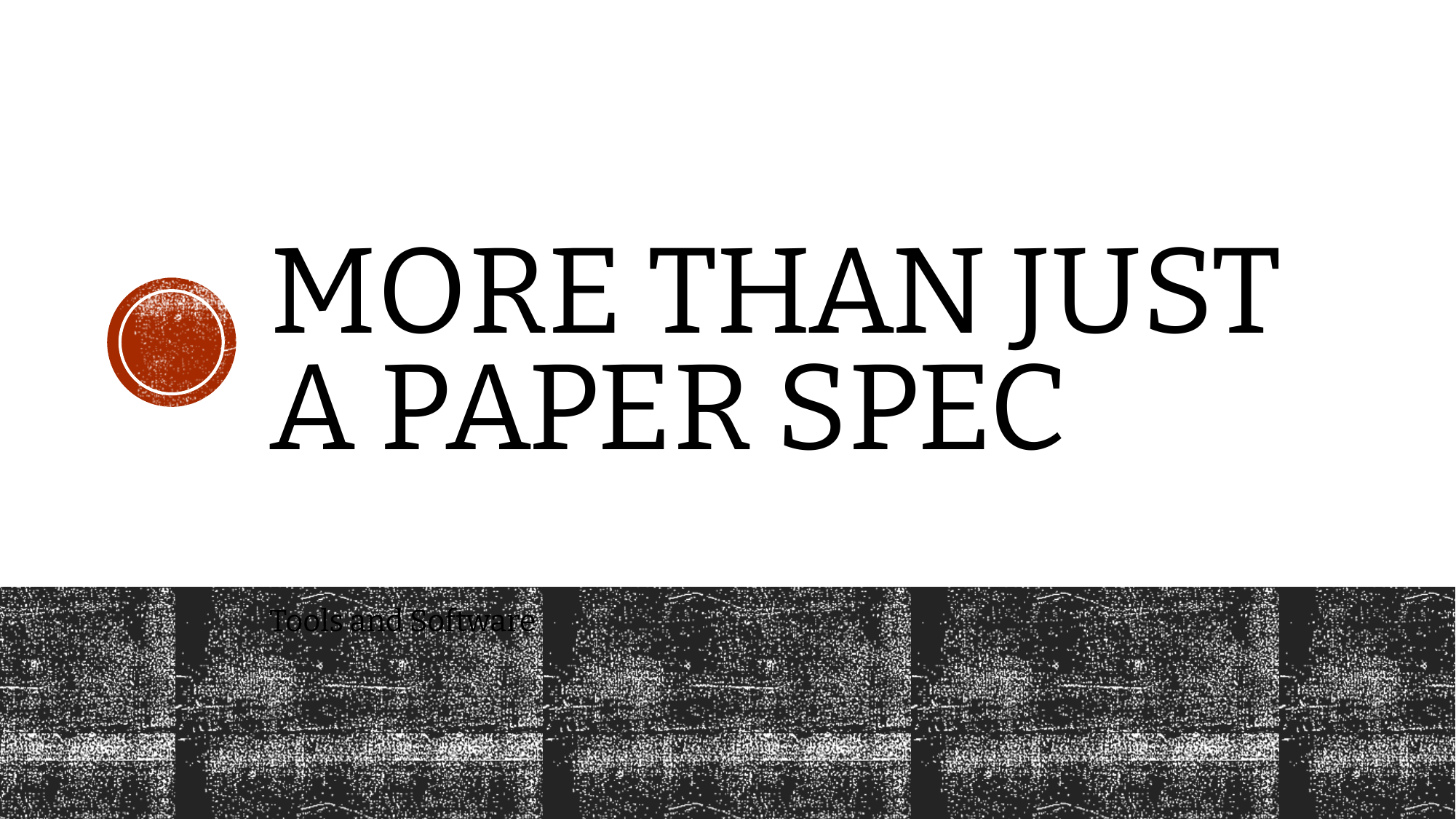

# More than Just A Paper Spec
Tools and Software